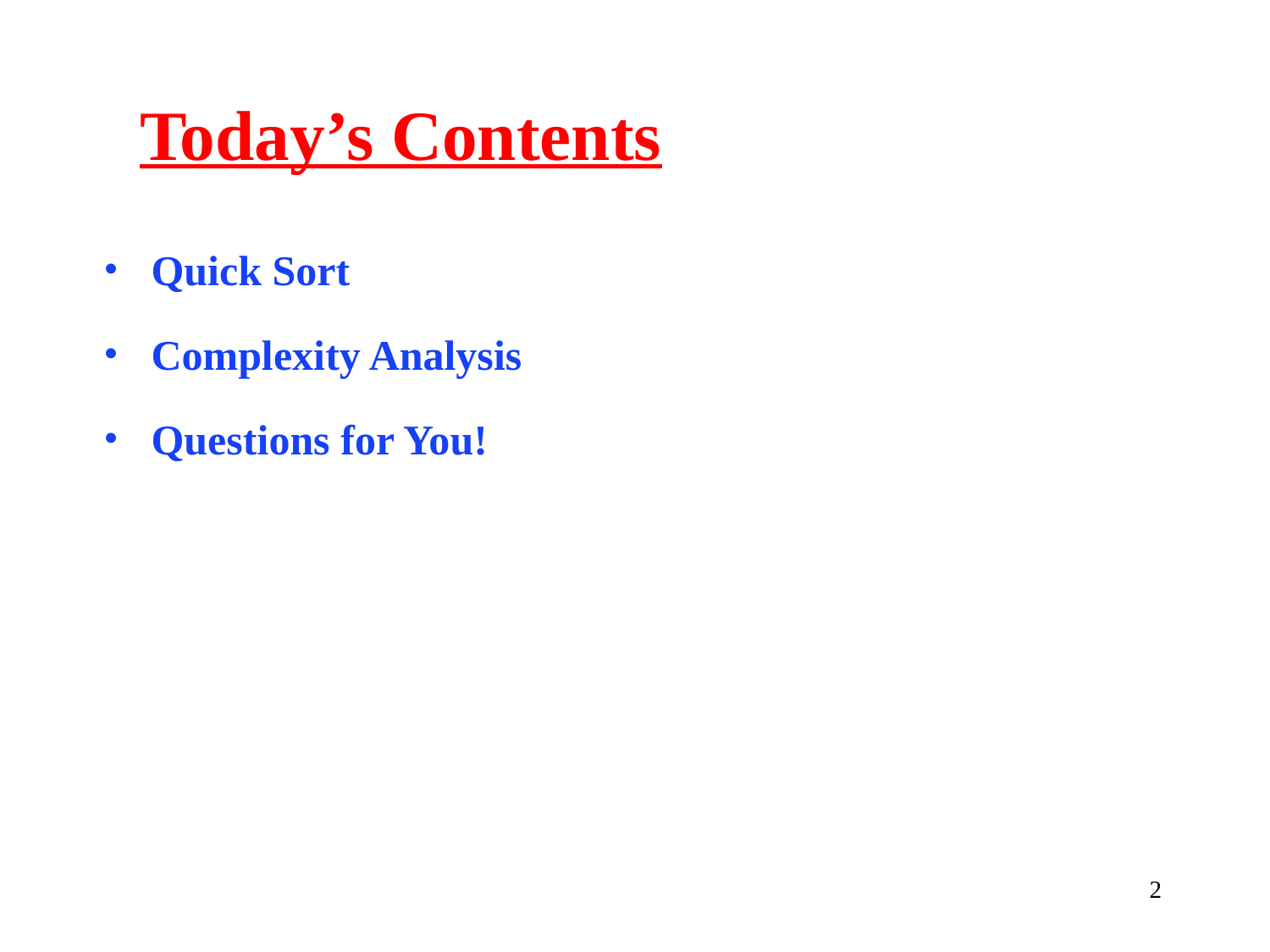

# Today’s Contents
Quick Sort
Complexity Analysis
Questions for You!

2